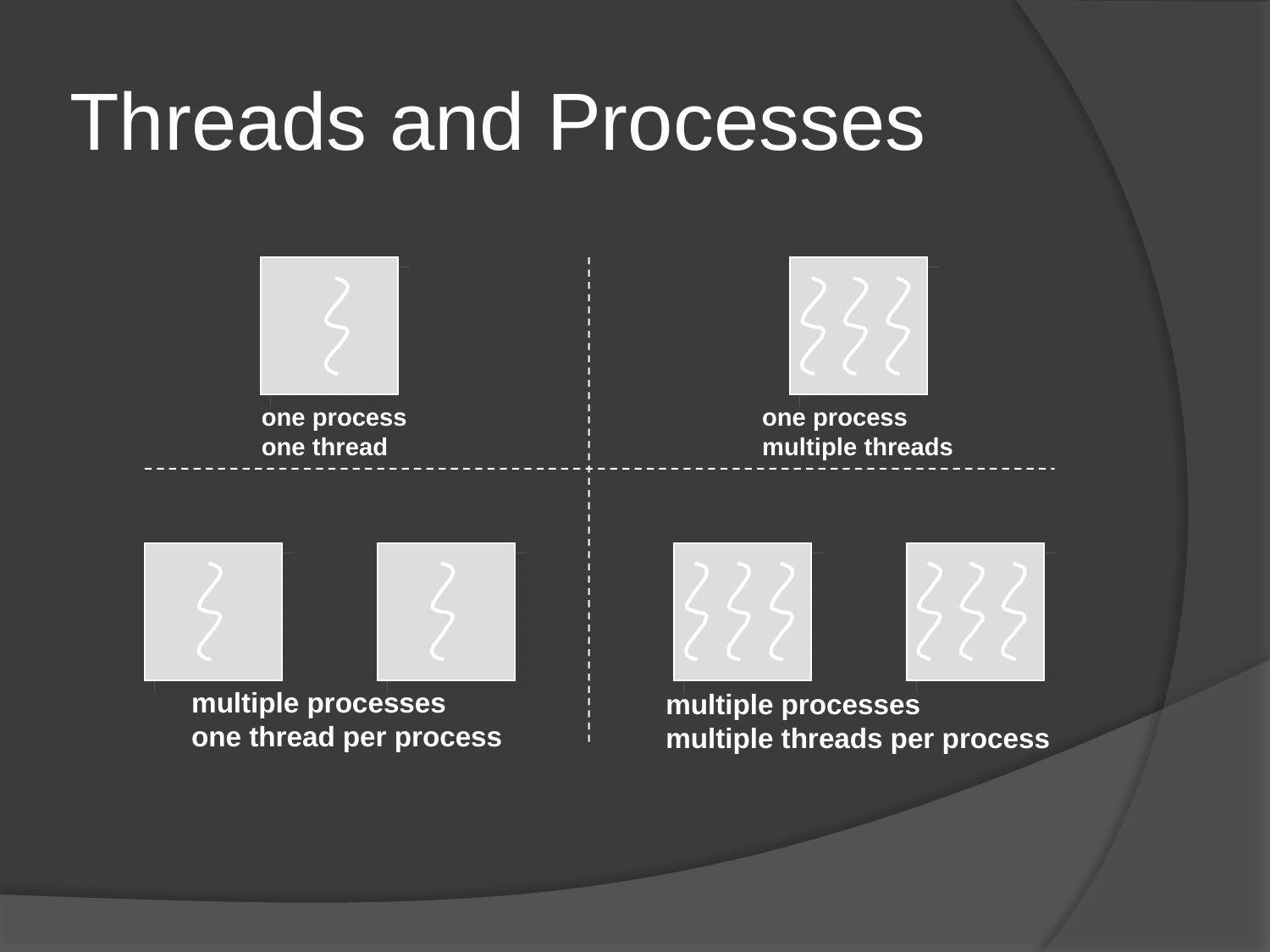

# Threads and Processes

one process
one thread

one process
multiple threads

multiple processes
one thread per process

multiple processes
multiple threads per process